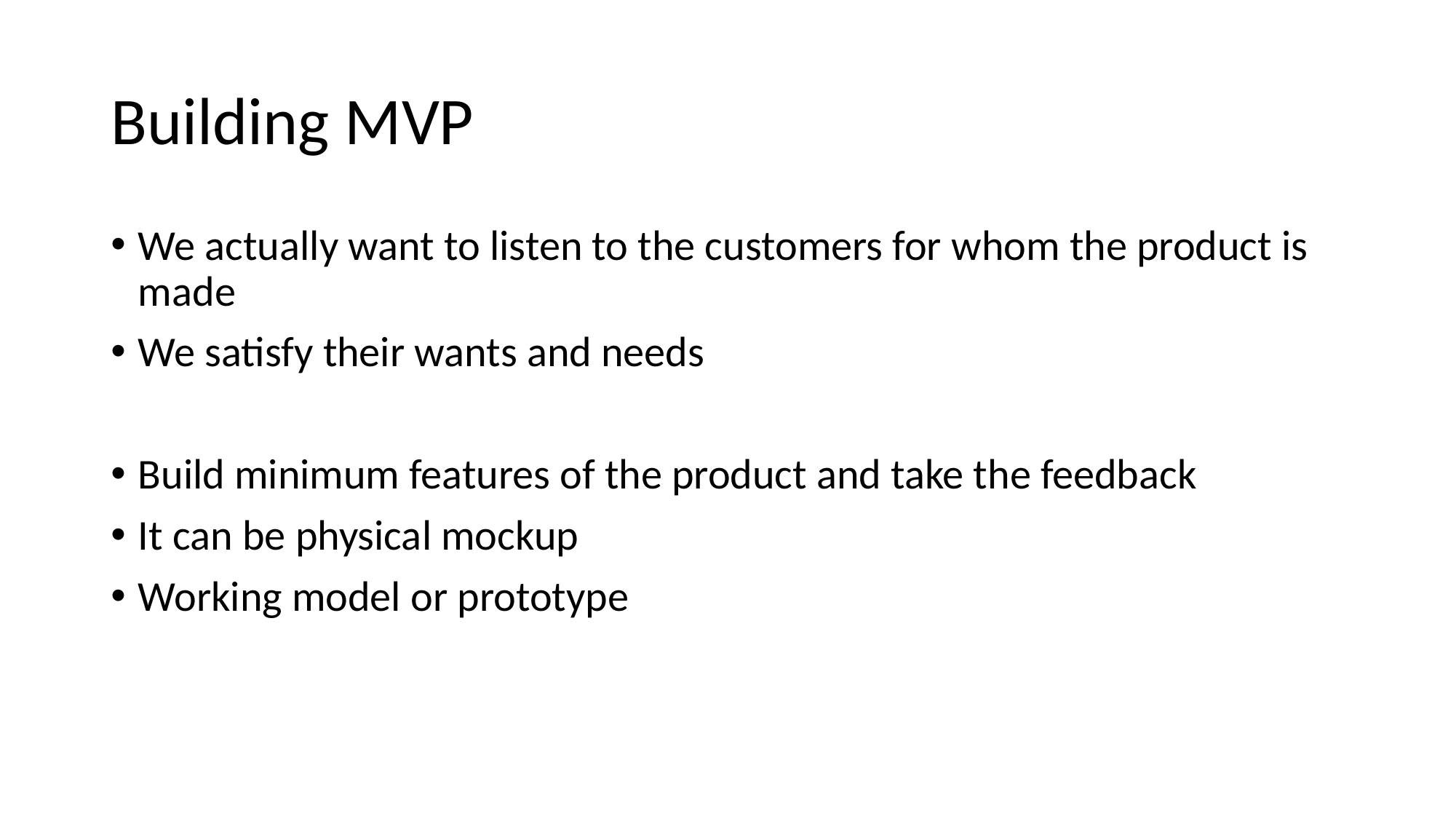

# Building MVP
We actually want to listen to the customers for whom the product is made
We satisfy their wants and needs

Build minimum features of the product and take the feedback
It can be physical mockup
Working model or prototype